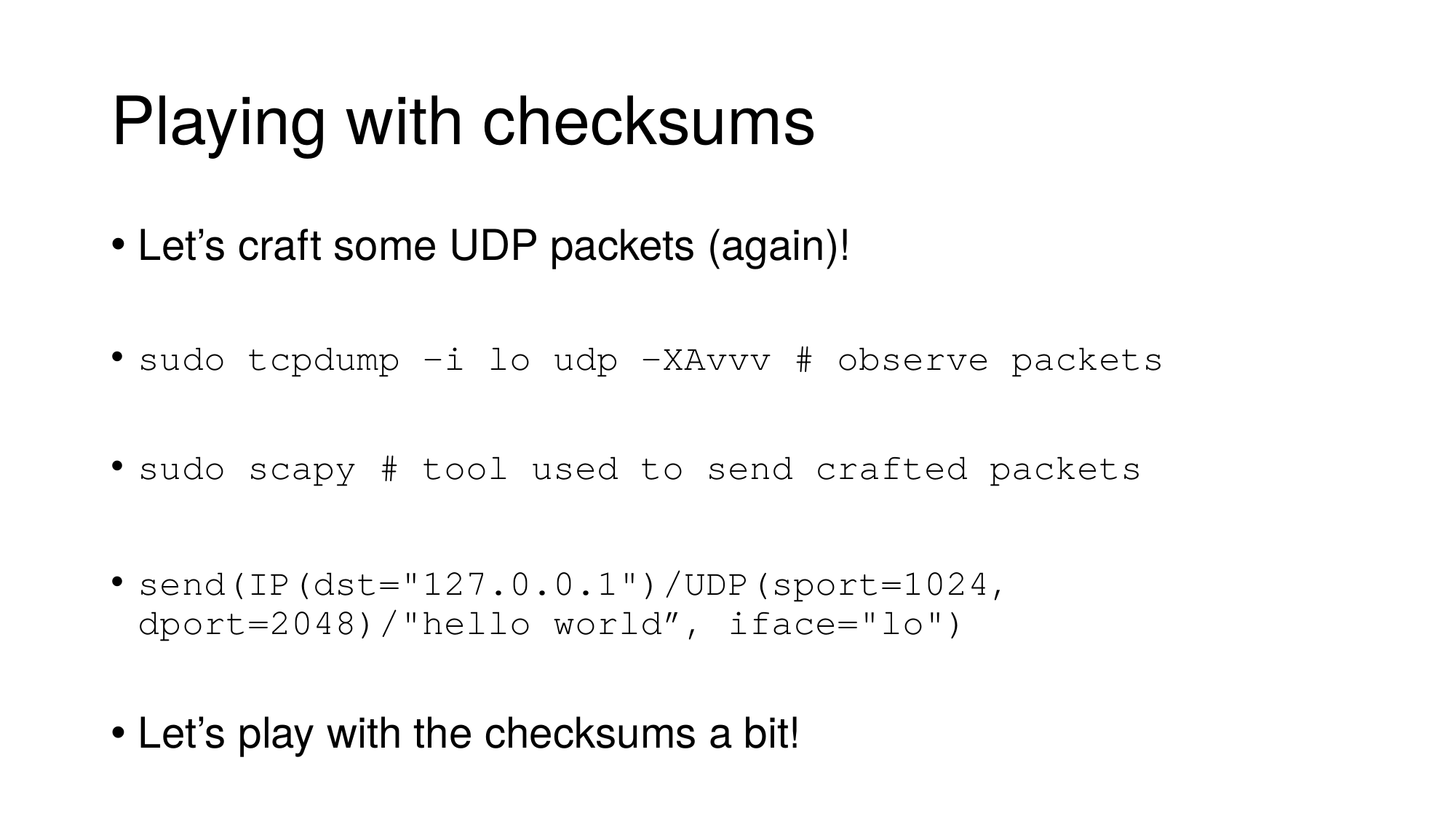

# Playing with checksums
Let’s craft some UDP packets (again)!

sudo tcpdump -i lo udp –XAvvv # observe packets

sudo scapy # tool used to send crafted packets

send(IP(dst="127.0.0.1")/UDP(sport=1024, dport=2048)/"hello world”, iface="lo")

Let’s play with the checksums a bit!